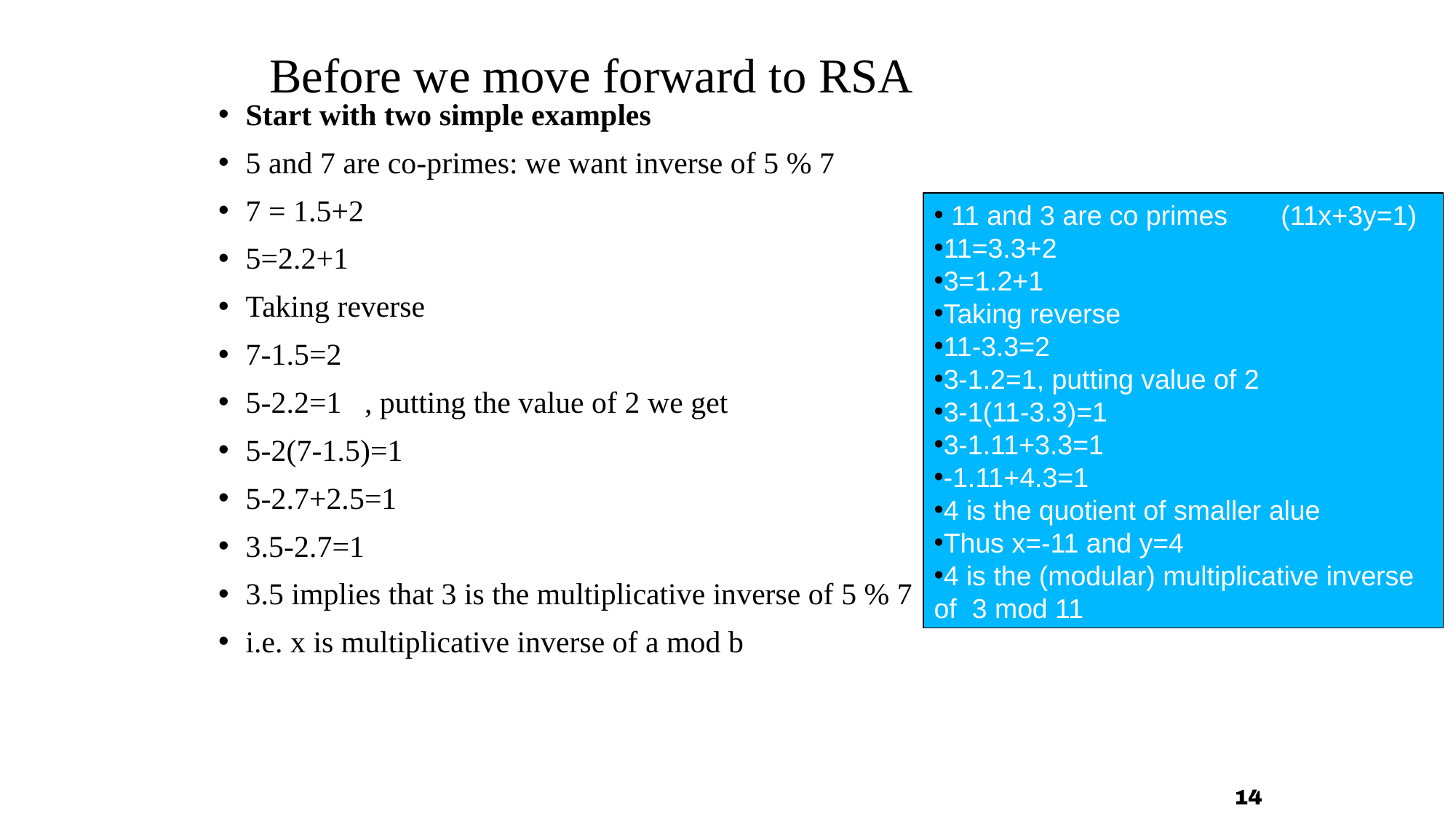

# Before we move forward to RSA
Start with two simple examples
5 and 7 are co-primes: we want inverse of 5 % 7
7 = 1.5+2
5=2.2+1
Taking reverse
7-1.5=2
5-2.2=1   , putting the value of 2 we get
5-2(7-1.5)=1
5-2.7+2.5=1
3.5-2.7=1
3.5 implies that 3 is the multiplicative inverse of 5 % 7
i.e. x is multiplicative inverse of a mod b

 11 and 3 are co primes       (11x+3y=1)
11=3.3+2
3=1.2+1
Taking reverse
11-3.3=2
3-1.2=1, putting value of 2
3-1(11-3.3)=1
3-1.11+3.3=1
-1.11+4.3=1
4 is the quotient of smaller alue
Thus x=-11 and y=4
4 is the (modular) multiplicative inverse of  3 mod 11
14